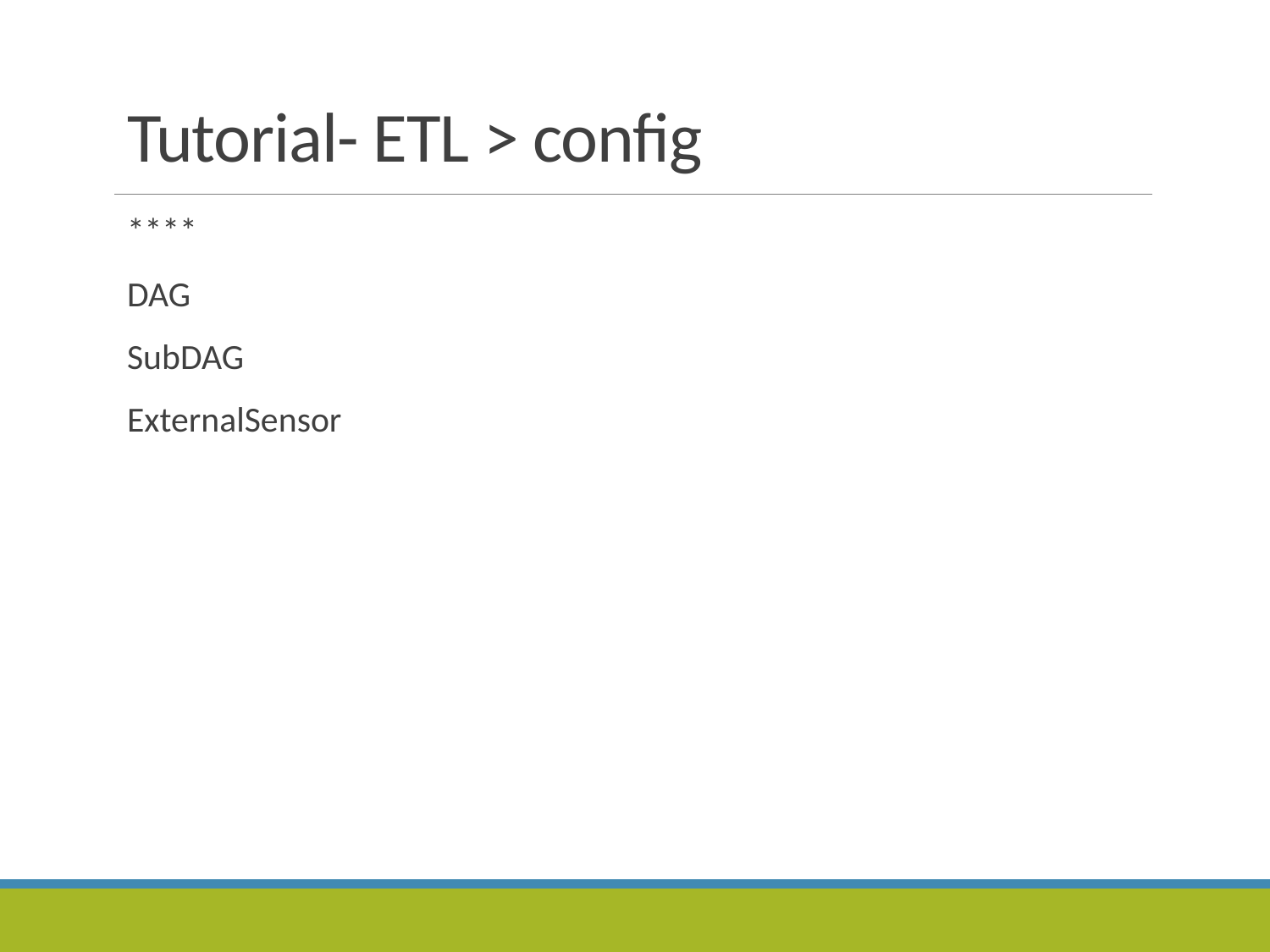

# Tutorial- ETL > config
****
DAG
SubDAG
ExternalSensor